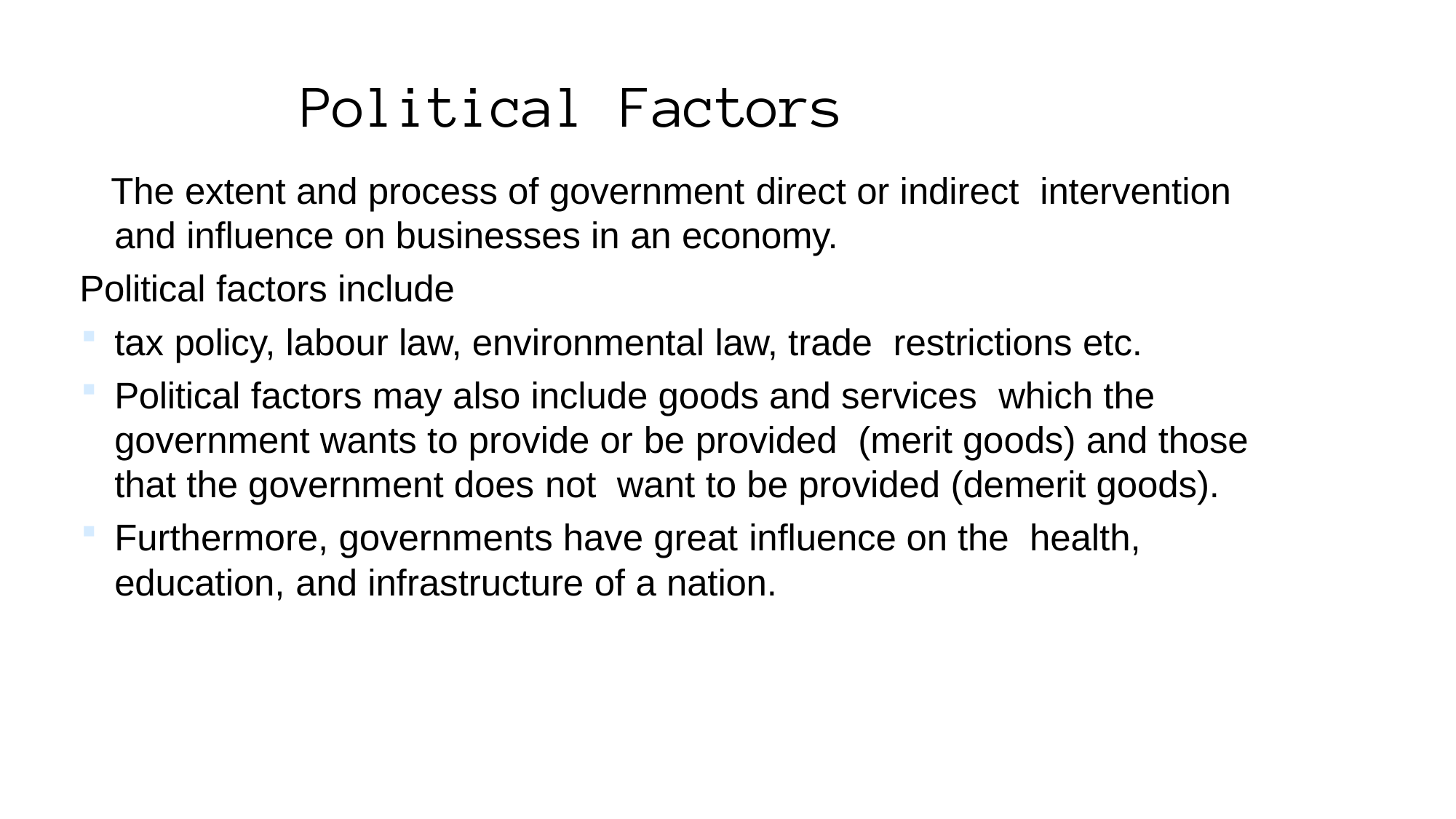

# Political Factors
The extent and process of government direct or indirect  intervention and influence on businesses in an economy.
Political factors include
tax policy, labour law, environmental law, trade  restrictions etc.
Political factors may also include goods and services  which the government wants to provide or be provided  (merit goods) and those that the government does not  want to be provided (demerit goods).
Furthermore, governments have great influence on the  health, education, and infrastructure of a nation.